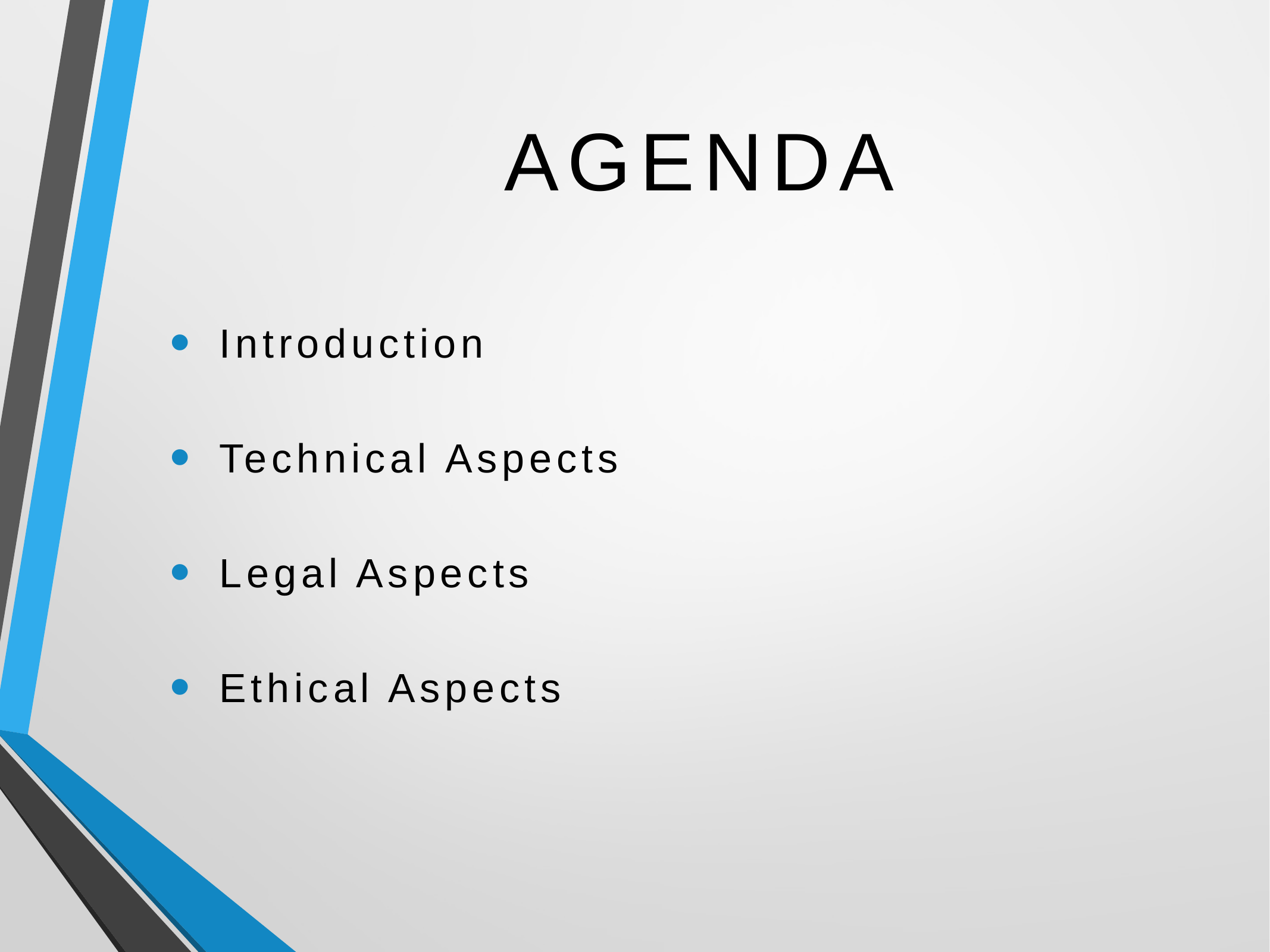

# Agenda
Introduction

Technical Aspects

Legal Aspects

Ethical Aspects